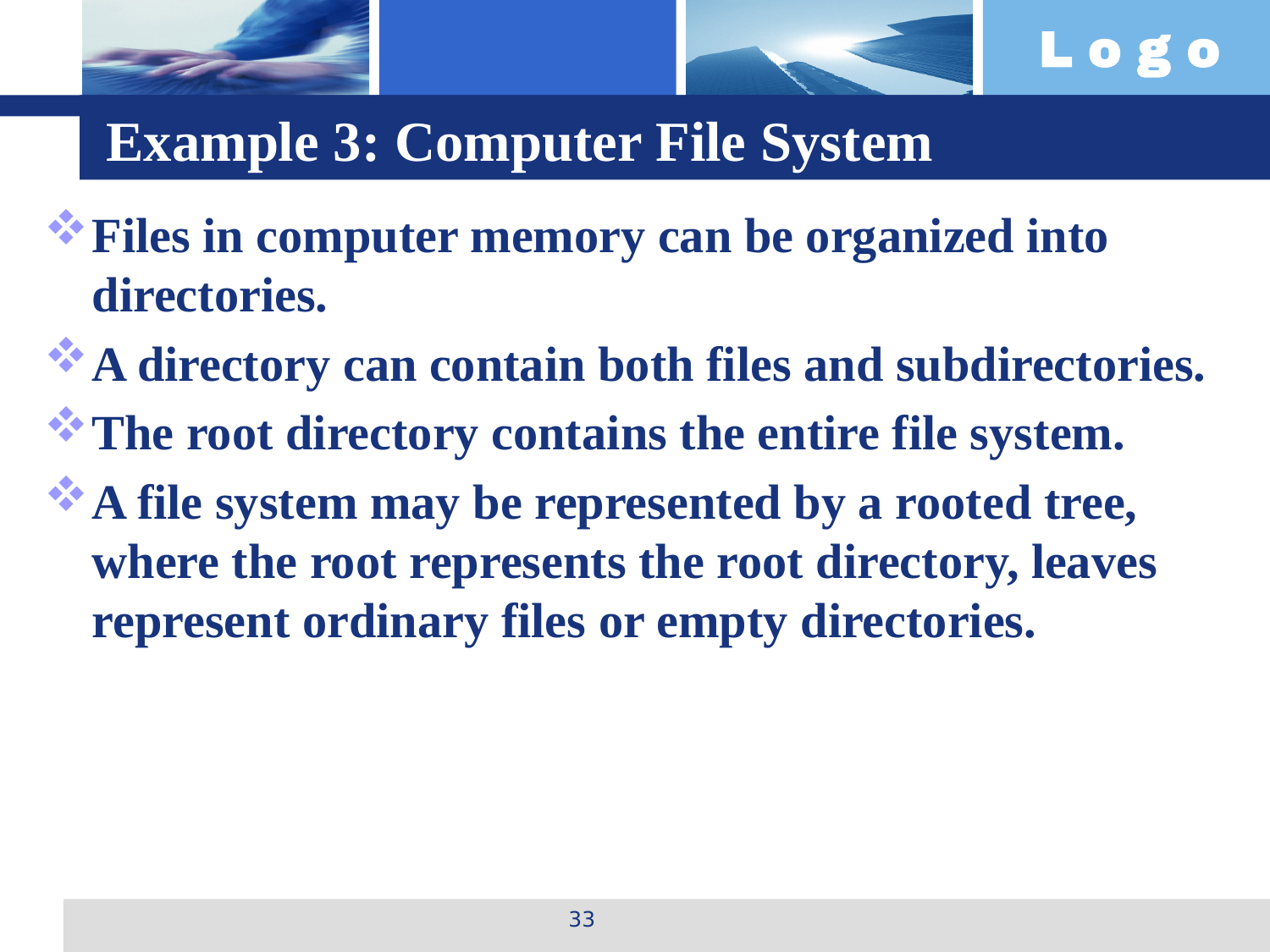

# Example 3: Computer File System
Files in computer memory can be organized into directories.
A directory can contain both files and subdirectories.
The root directory contains the entire file system.
A file system may be represented by a rooted tree, where the root represents the root directory, leaves represent ordinary files or empty directories.
33